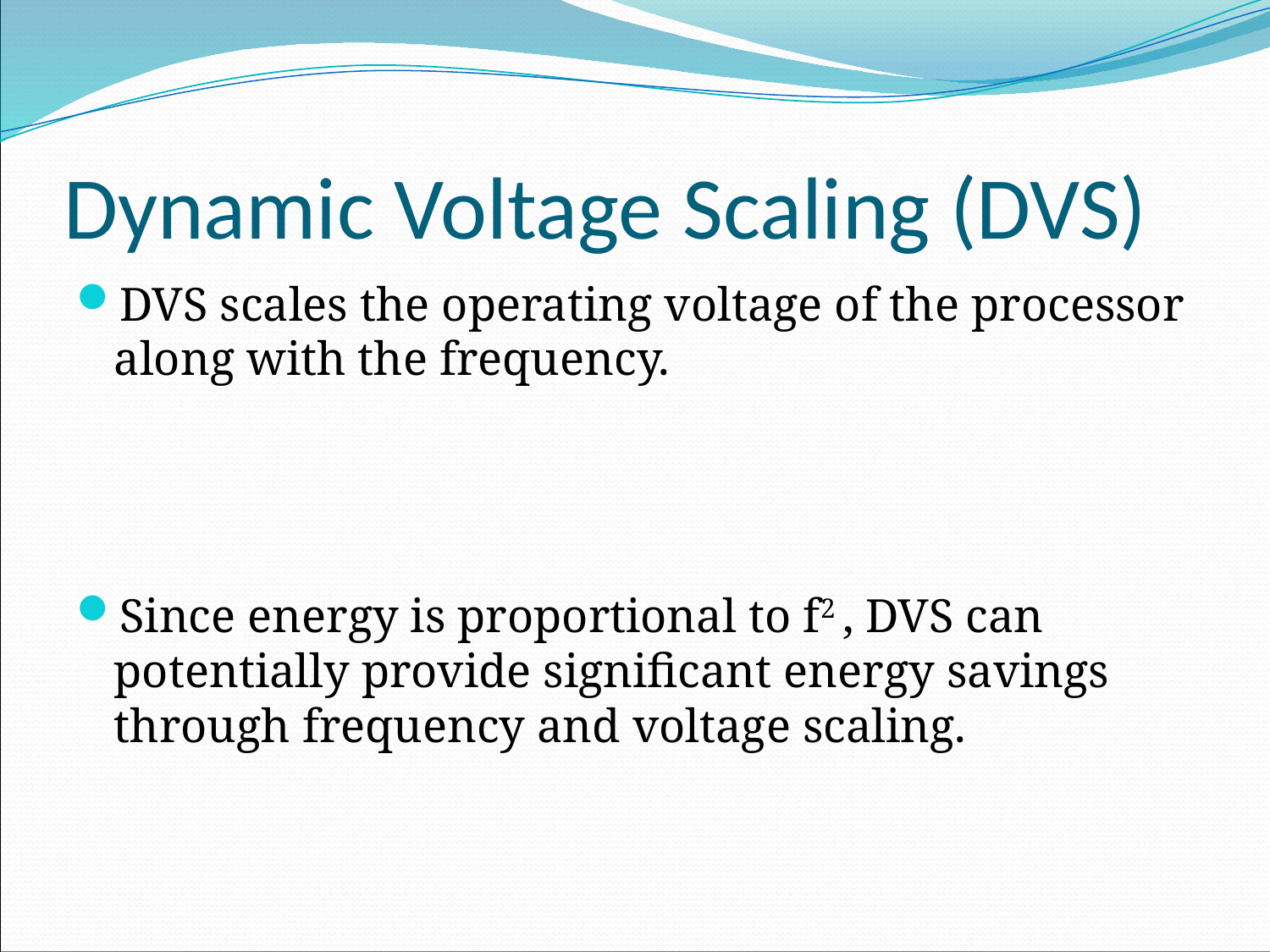

# Dynamic Voltage Scaling (DVS)
DVS scales the operating voltage of the processor along with the frequency.

Since energy is proportional to f2 , DVS can potentially provide significant energy savings through frequency and voltage scaling.